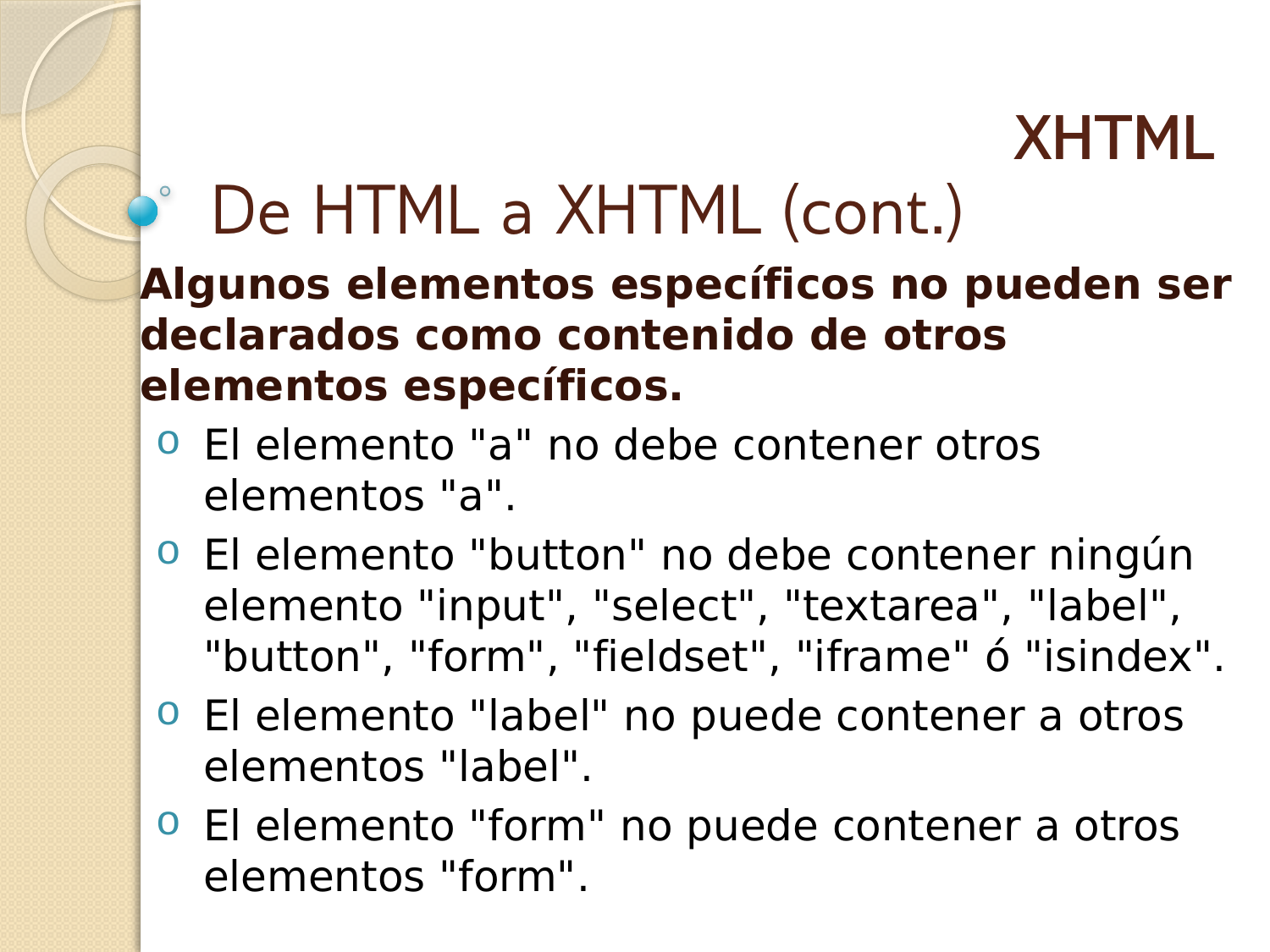

# De HTML a XHTML (cont.)
XHTML
	Algunos elementos específicos no pueden ser declarados como contenido de otros elementos específicos.
El elemento "a" no debe contener otros elementos "a".
El elemento "button" no debe contener ningún elemento "input", "select", "textarea", "label", "button", "form", "fieldset", "iframe" ó "isindex".
El elemento "label" no puede contener a otros elementos "label".
El elemento "form" no puede contener a otros elementos "form".